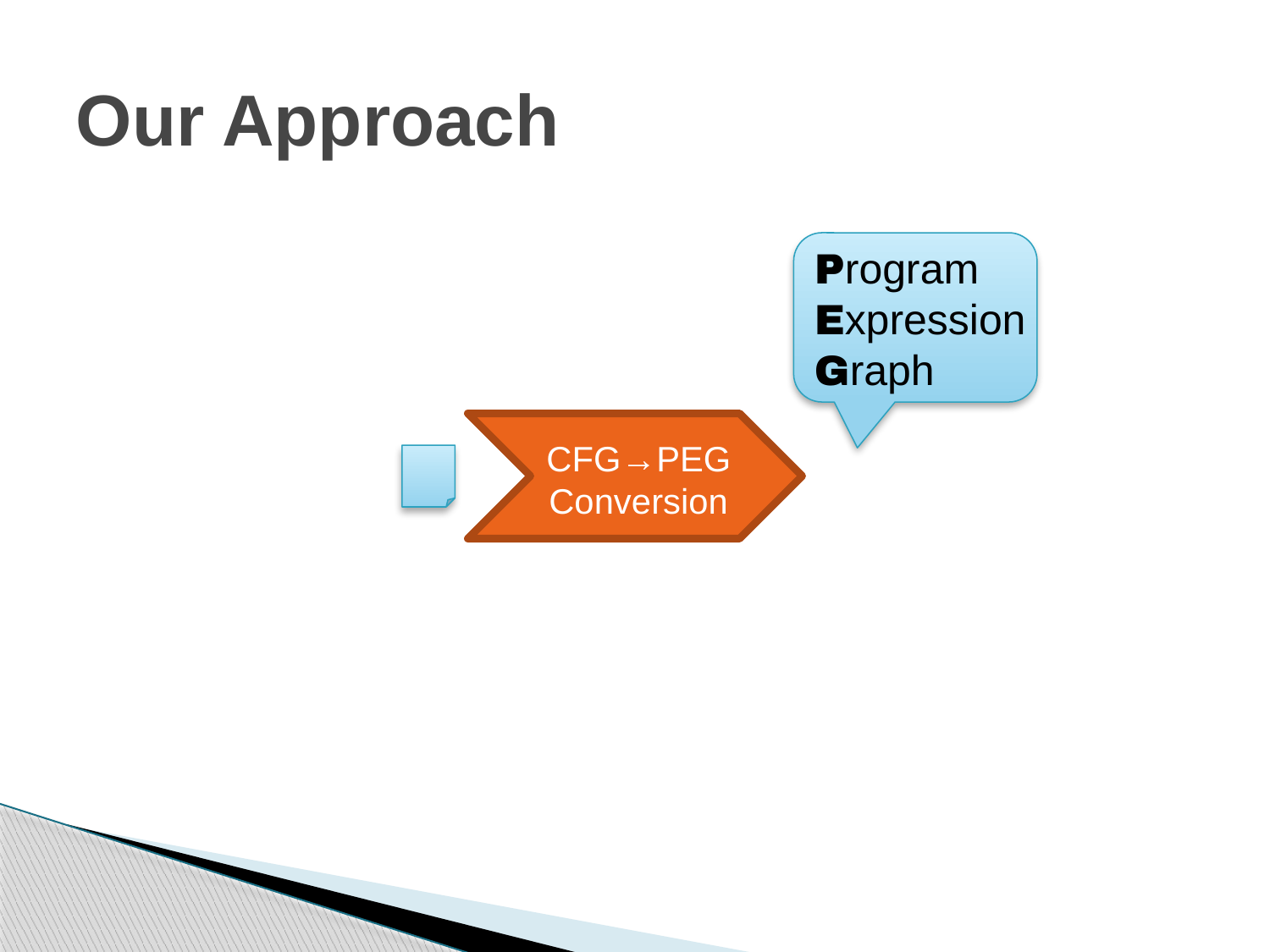

# Our Approach
Program Expression Graph

CFG→PEG Conversion